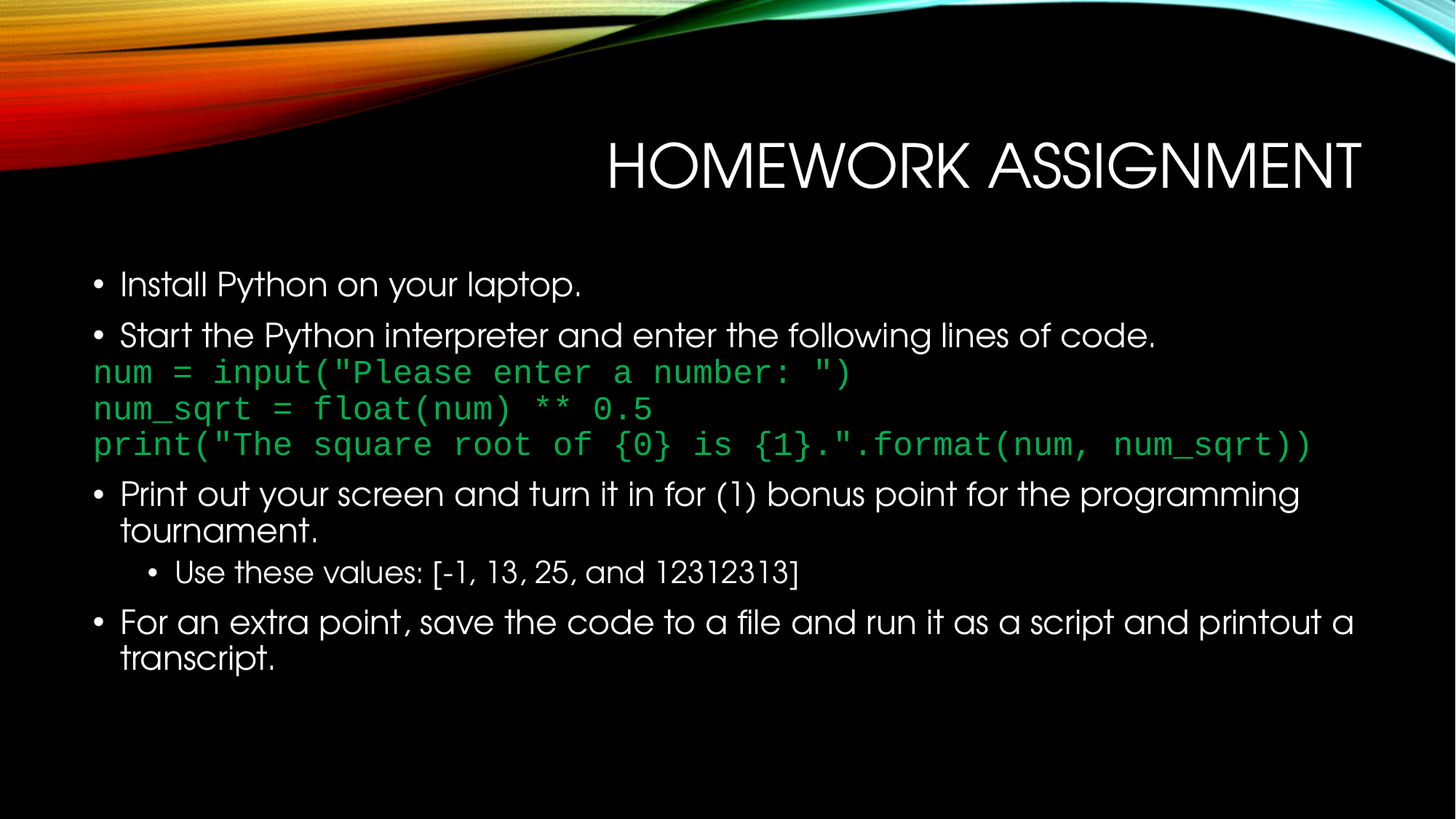

# Homework assignment
Install Python on your laptop.
Start the Python interpreter and enter the following lines of code.
num = input("Please enter a number: ")
num_sqrt = float(num) ** 0.5
print("The square root of {0} is {1}.".format(num, num_sqrt))
Print out your screen and turn it in for (1) bonus point for the programming tournament.
Use these values: [-1, 13, 25, and 12312313]
For an extra point, save the code to a file and run it as a script and printout a transcript.